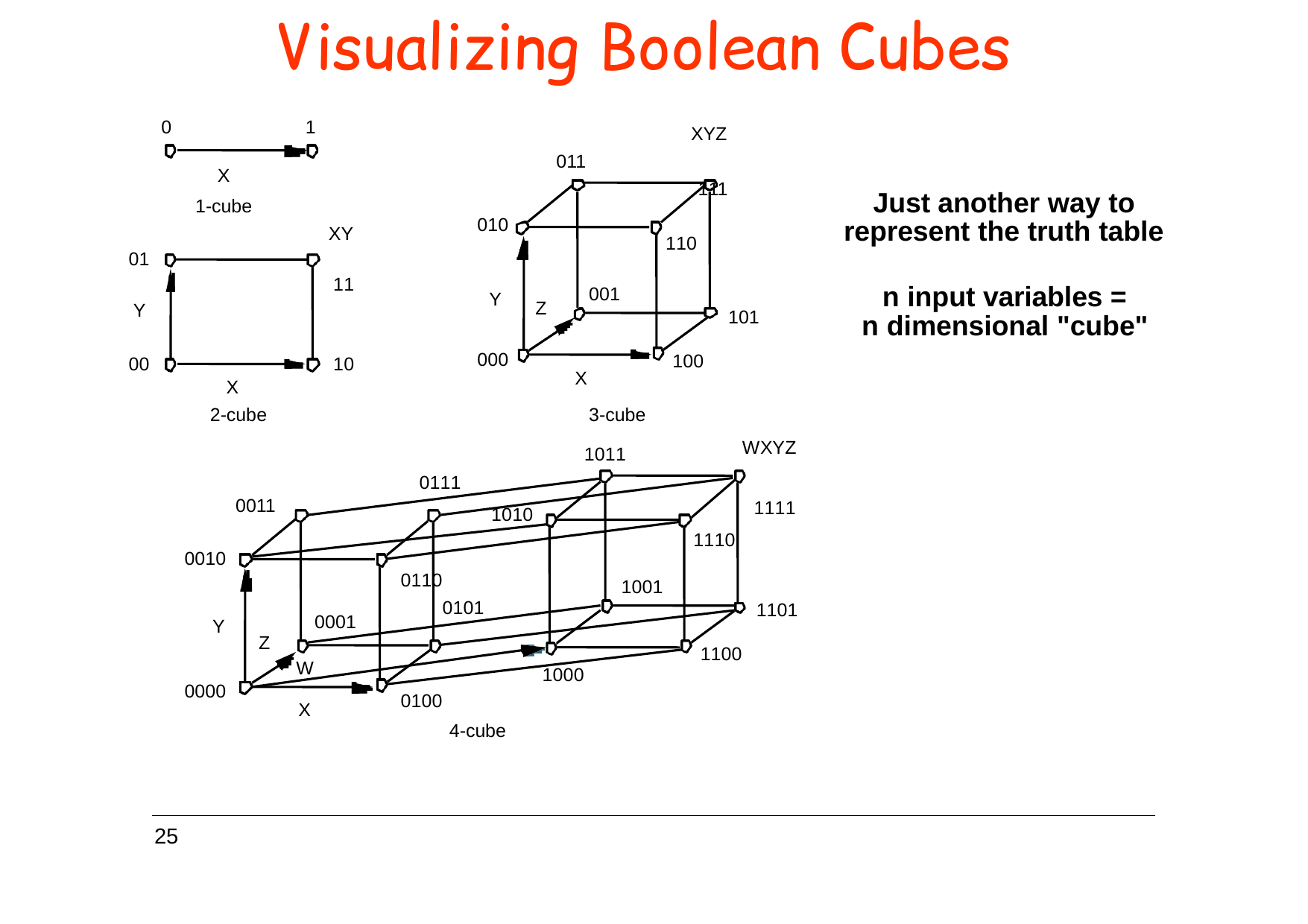

# Visualizing Boolean Cubes
0
1
XYZ  111

011

X
1-cube

Just another way to  represent the truth table

010
XY  11

110

01

n input variables =  n dimensional "cube"
001
Y

Z
Y
101

000

100

00
10

X
X
2-cube
3-cube
WXYZ  1111
1011
0111
0011

1010

1110
0010

0110

1001

0101
1101

0001

Y
Z

1100

W
1000

0000

0100
X
4-cube

25